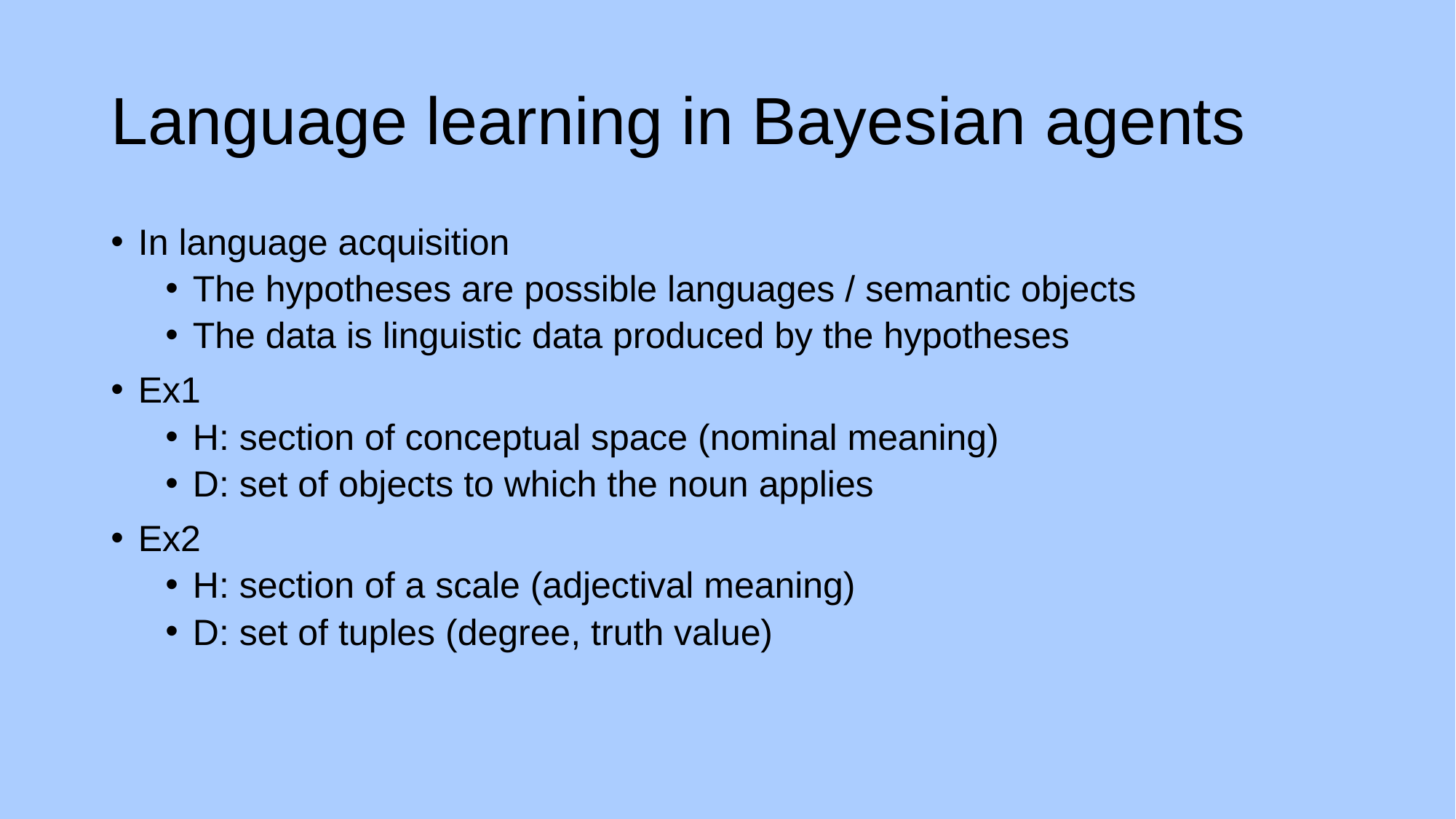

# Language learning in Bayesian agents
In language acquisition
The hypotheses are possible languages / semantic objects
The data is linguistic data produced by the hypotheses
Ex1
H: section of conceptual space (nominal meaning)
D: set of objects to which the noun applies
Ex2
H: section of a scale (adjectival meaning)
D: set of tuples (degree, truth value)